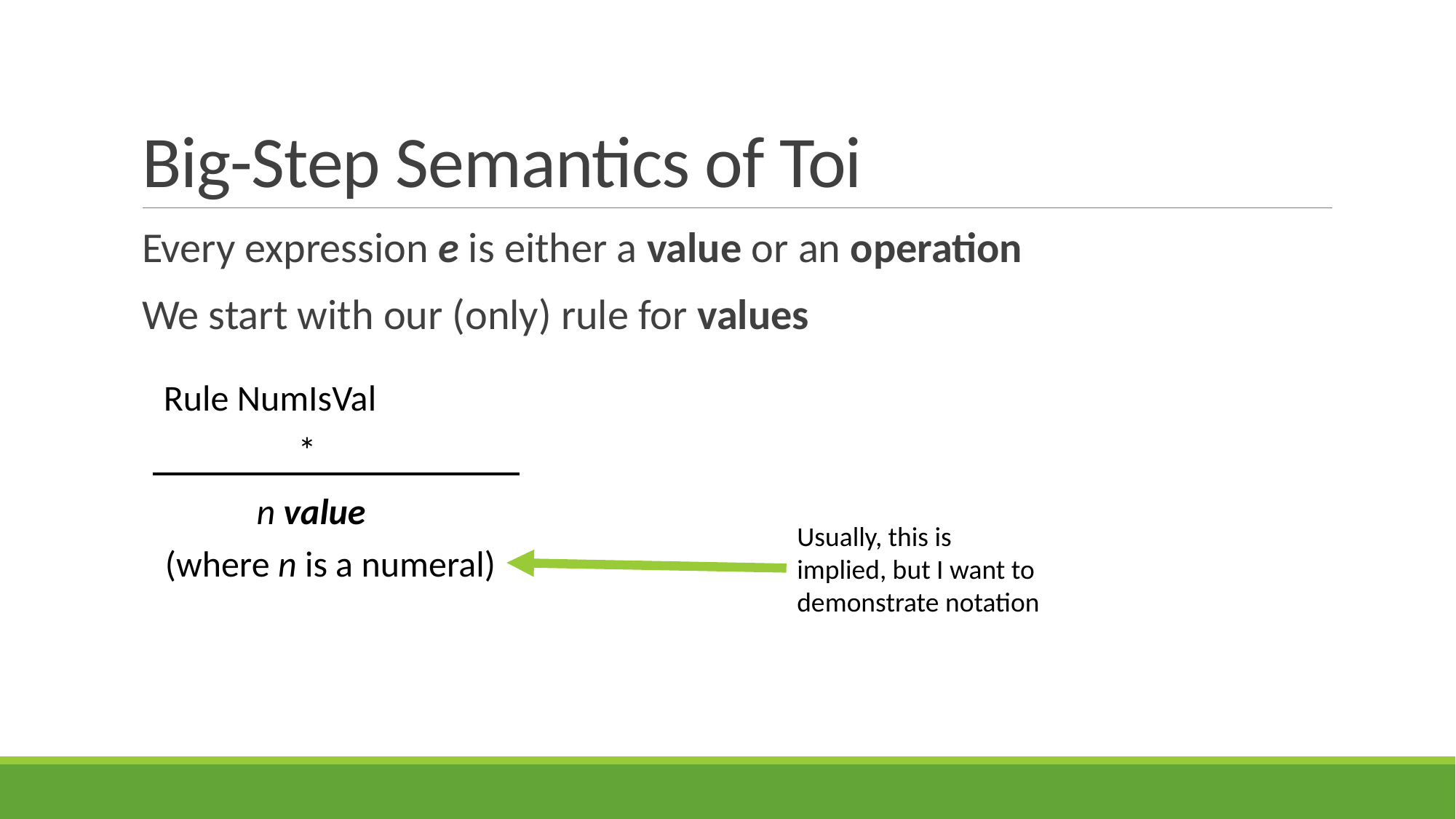

# Big-Step Semantics of Toi
Every expression e is either a value or an operation
We start with our (only) rule for values

Rule NumIsVal
*
n value
Usually, this is implied, but I want to demonstrate notation
(where n is a numeral)